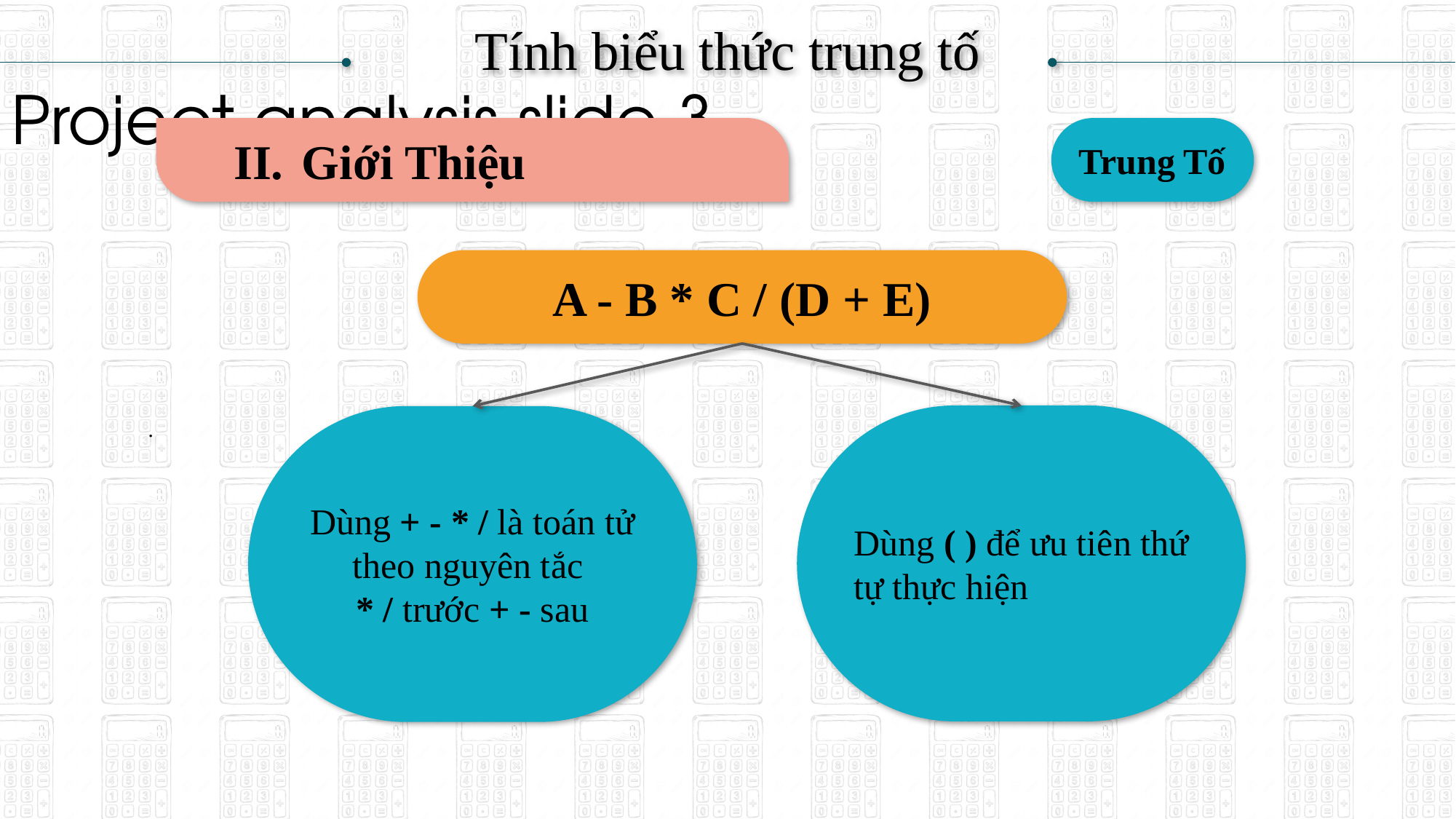

Tính biểu thức trung tố
Project analysis slide 3
Giới Thiệu
Trung Tố
A - B * C / (D + E)
Dùng ( ) để ưu tiên thứ tự thực hiện
Dùng + - * / là toán tử theo nguyên tắc
* / trước + - sau
.